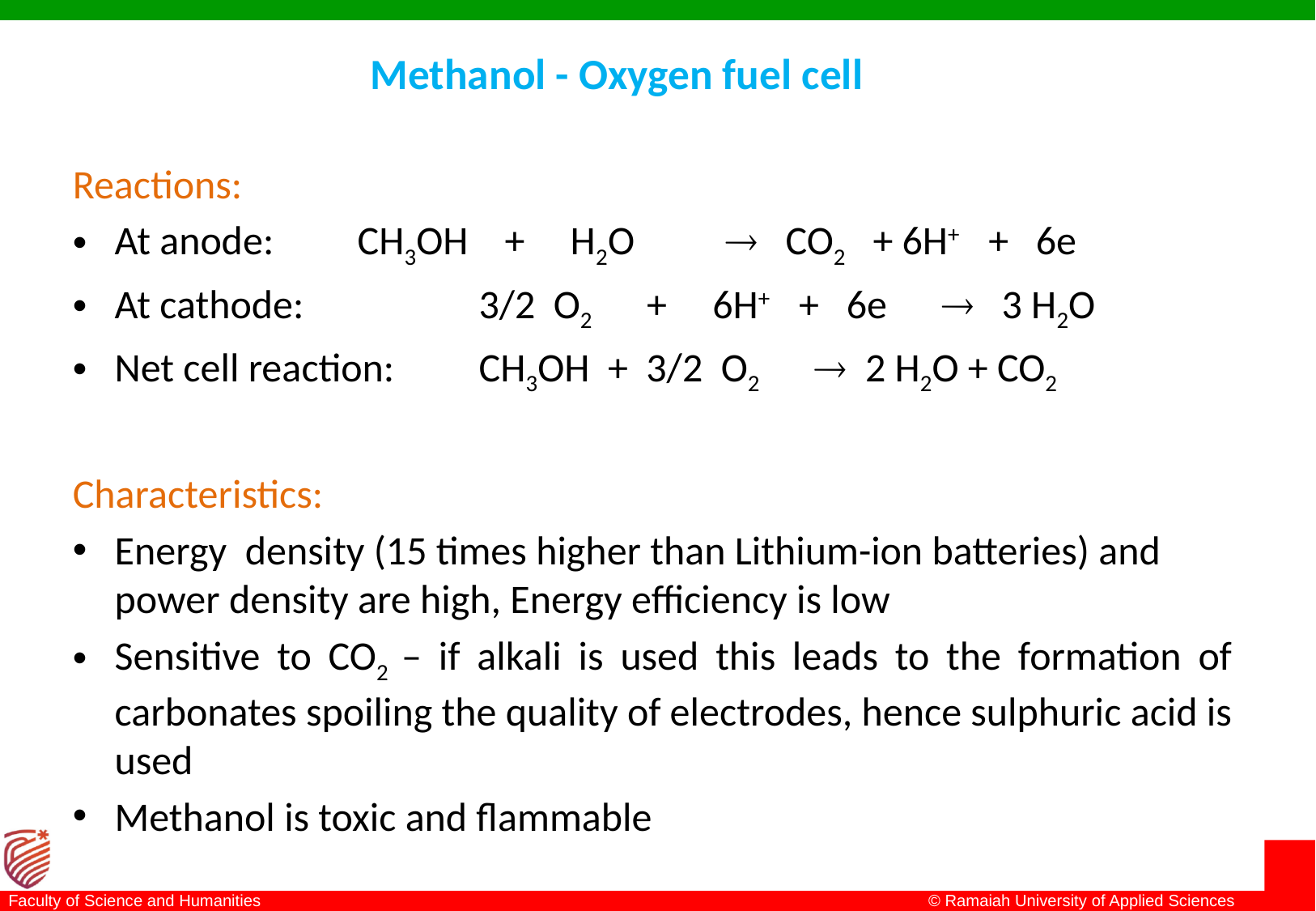

# Methanol - Oxygen fuel cell
Reactions:
At anode:        	CH3OH    +     H2O          →   CO2   + 6H+    +   6e
At cathode:      	3/2  O2      +     6H+    +   6e      →   3 H2O
Net cell reaction: 	CH3OH  +  3/2  O2      →  2 H2O + CO2

Characteristics:
Energy  density (15 times higher than Lithium-ion batteries) and power density are high, Energy efficiency is low
Sensitive to CO2 – if alkali is used this leads to the formation of carbonates spoiling the quality of electrodes, hence sulphuric acid is used
Methanol is toxic and flammable